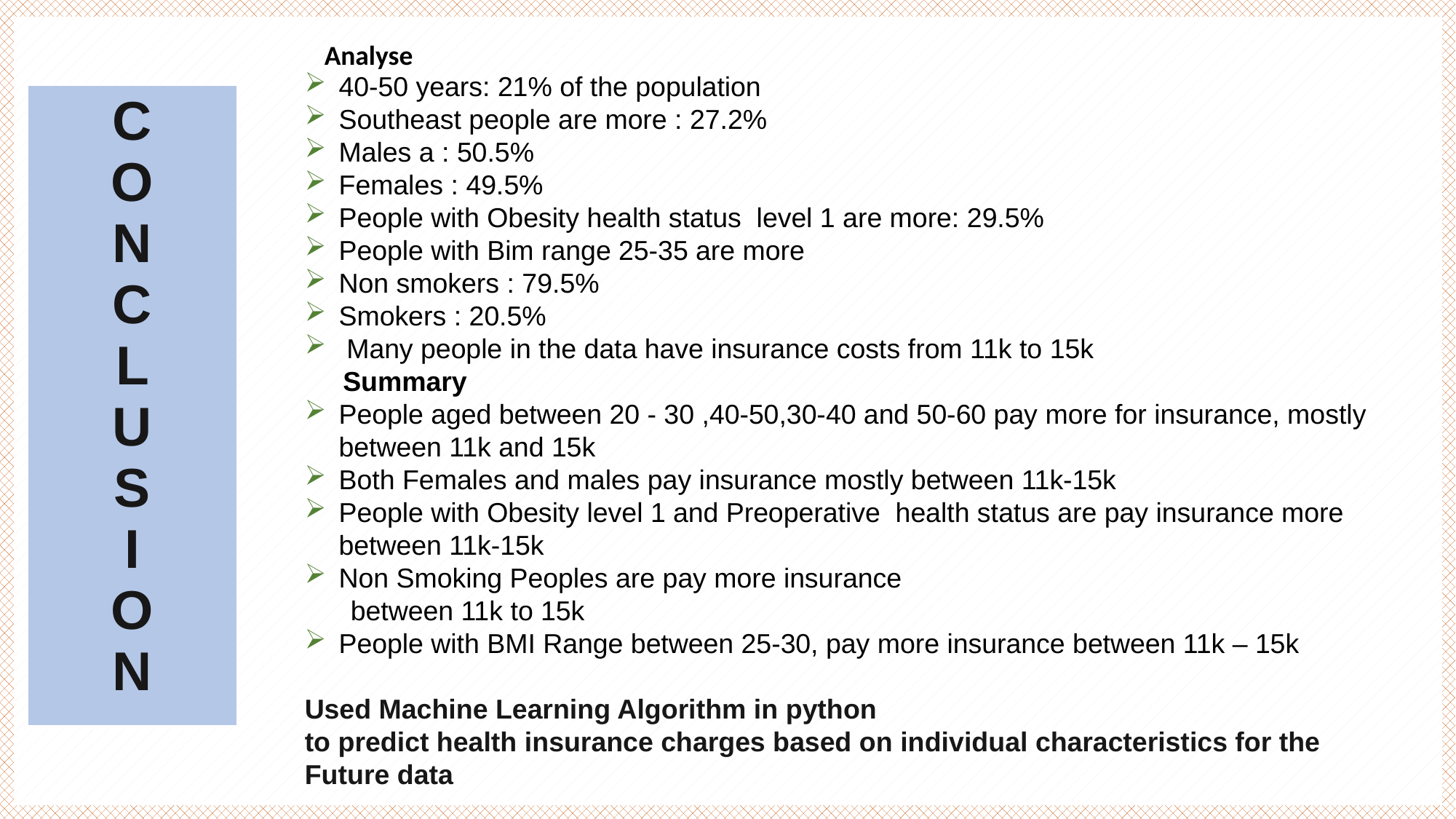

|  |
| --- |
Analyse
40-50 years: 21% of the population
Southeast people are more : 27.2%
Males a : 50.5%
Females : 49.5%
People with Obesity health status  level 1 are more: 29.5%
People with Bim range 25-35 are more
Non smokers : 79.5%
Smokers : 20.5%
 Many people in the data have insurance costs from 11k to 15k
     Summary
People aged between 20 - 30 ,40-50,30-40 and 50-60 pay more for insurance, mostly between 11k and 15k
Both Females and males pay insurance mostly between 11k-15k
People with Obesity level 1 and Preoperative  health status are pay insurance more between 11k-15k
Non Smoking Peoples are pay more insurance
      between 11k to 15k
People with BMI Range between 25-30, pay more insurance between 11k – 15k

Used Machine Learning Algorithm in python
to predict health insurance charges based on individual characteristics for the Future data

| C O N C L U S I O N |
| --- |